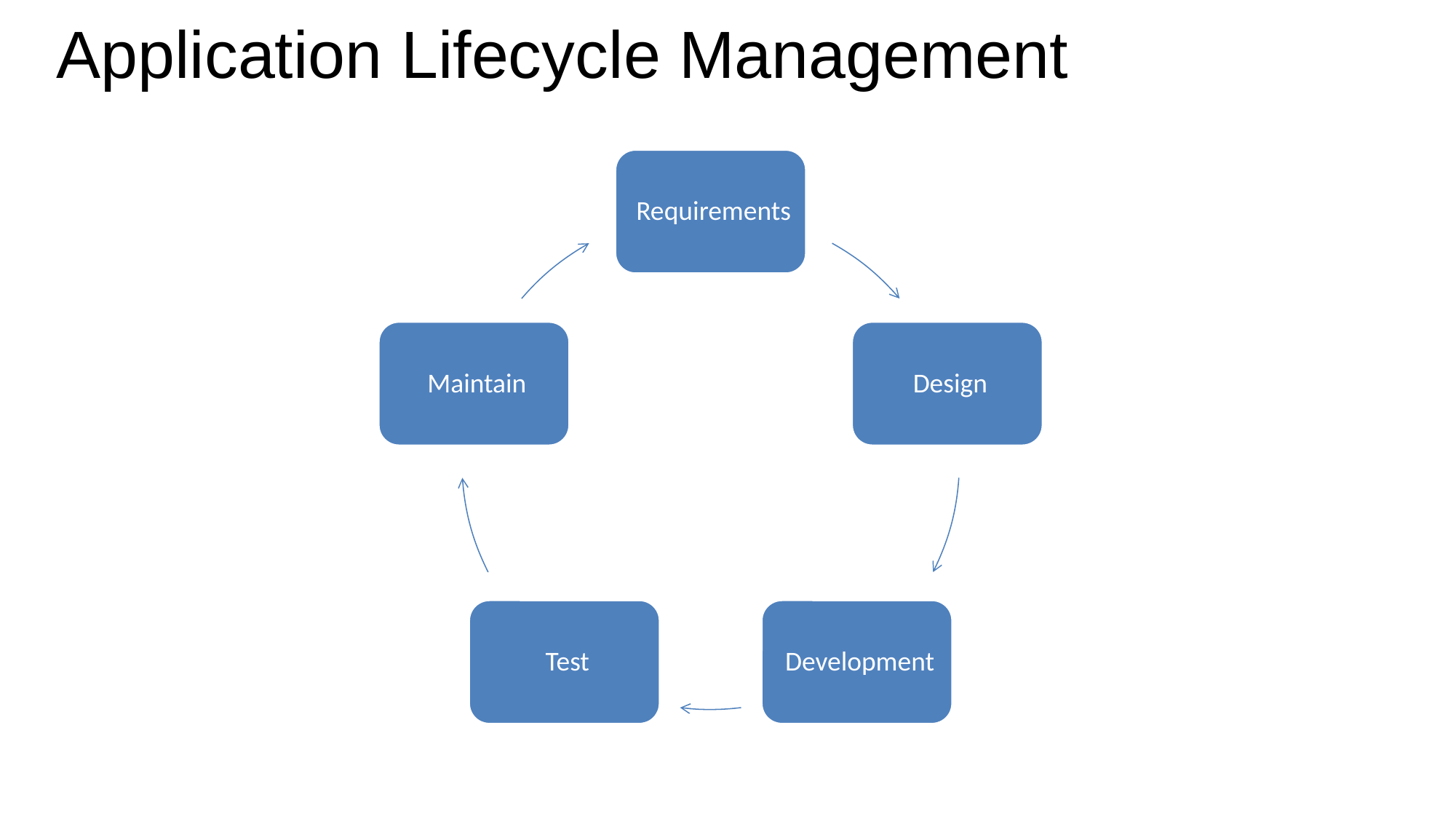

# Application Lifecycle Management
Requirements
Design
Development
Test
Maintain